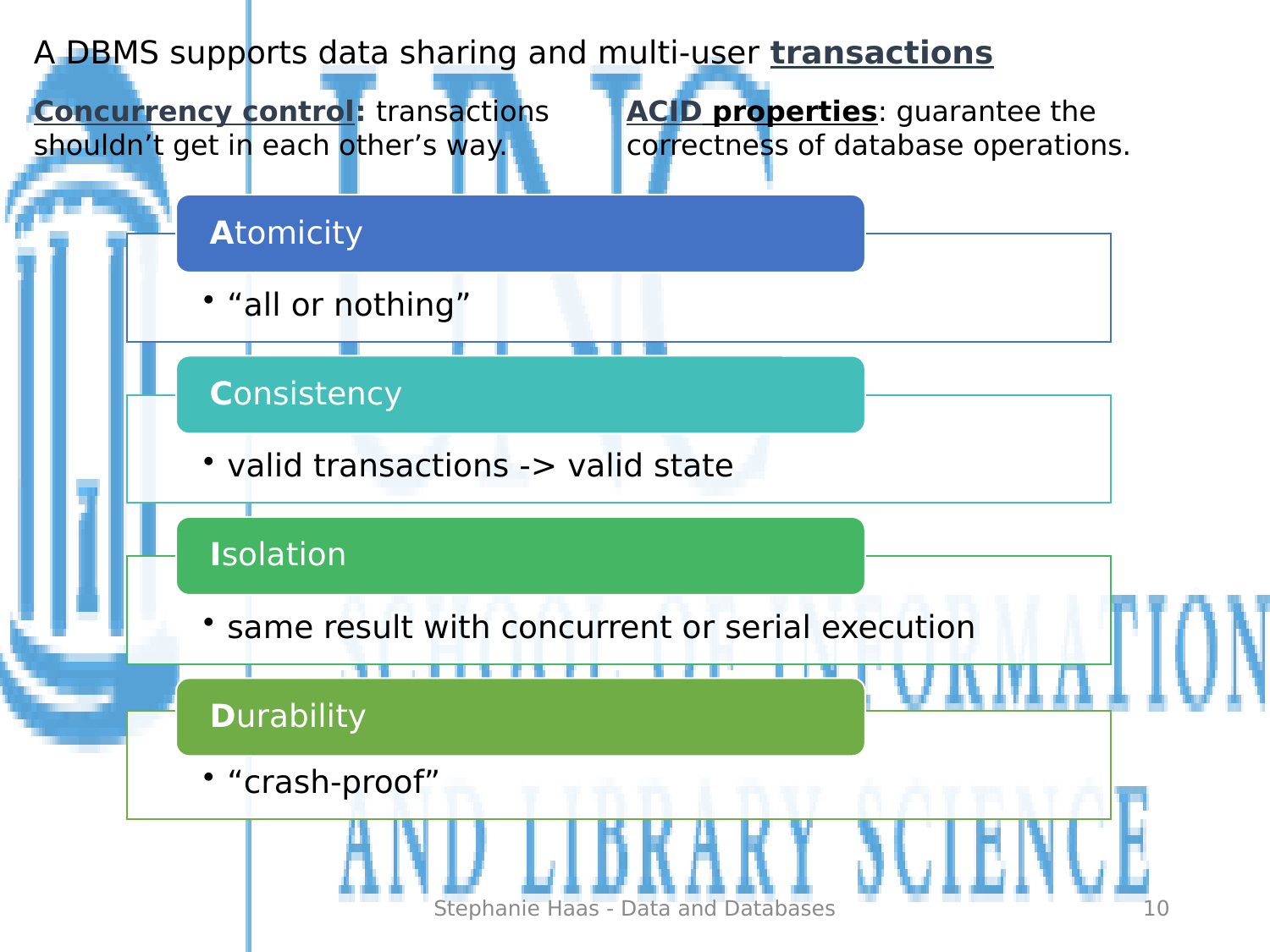

# A DBMS supports data sharing and multi-user transactions
Concurrency control: transactions shouldn’t get in each other’s way.
ACID properties: guarantee the correctness of database operations.
“all or nothing”
Atomicity
valid transactions -> valid state
Consistency
same result with concurrent or serial execution
Isolation
“crash-proof”
Durability
Stephanie Haas - Data and Databases
10